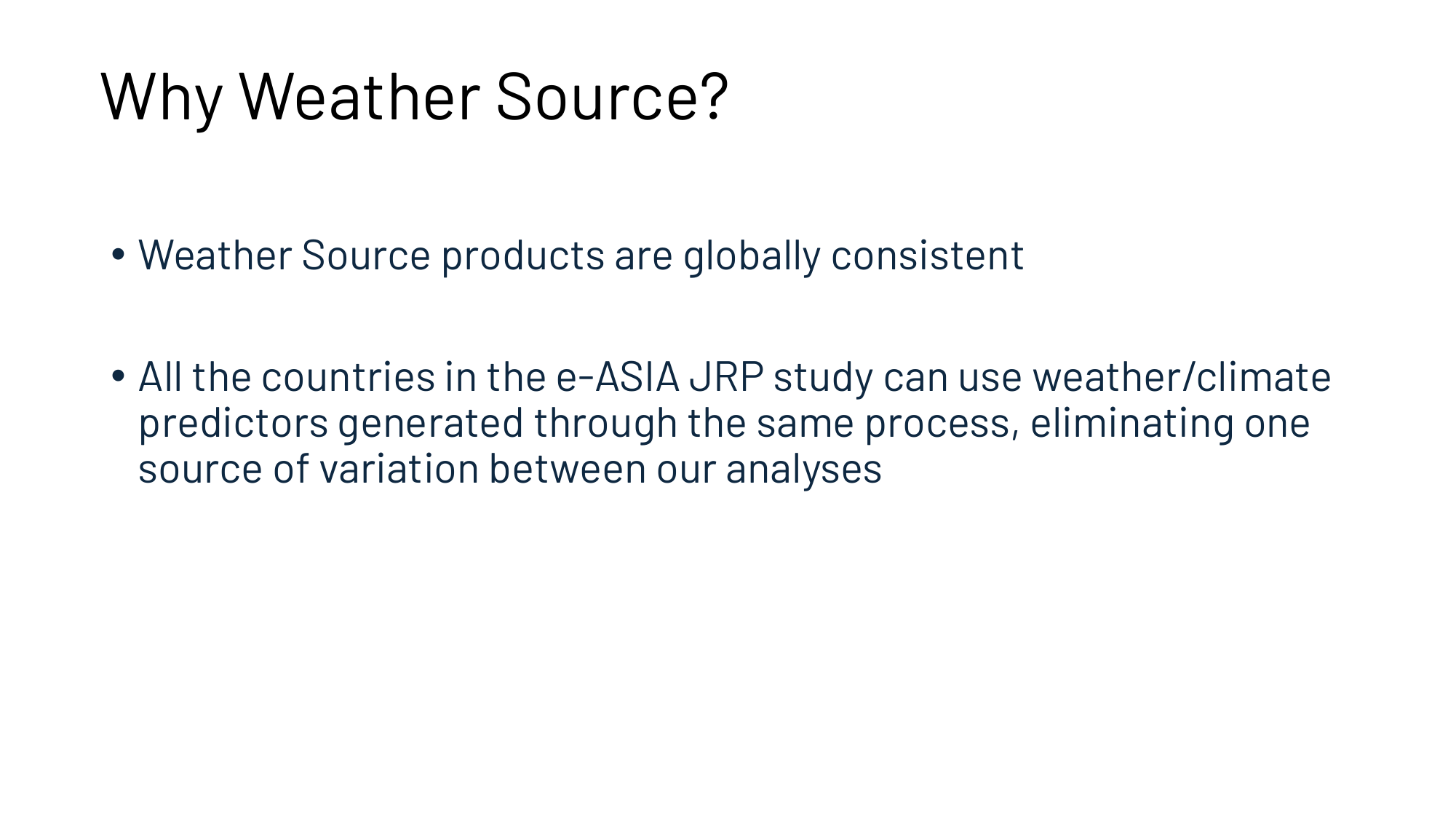

# Why Weather Source?

Weather Source products are globally consistent

All the countries in the e-ASIA JRP study can use weather/climate predictors generated through the same process, eliminating one source of variation between our analyses